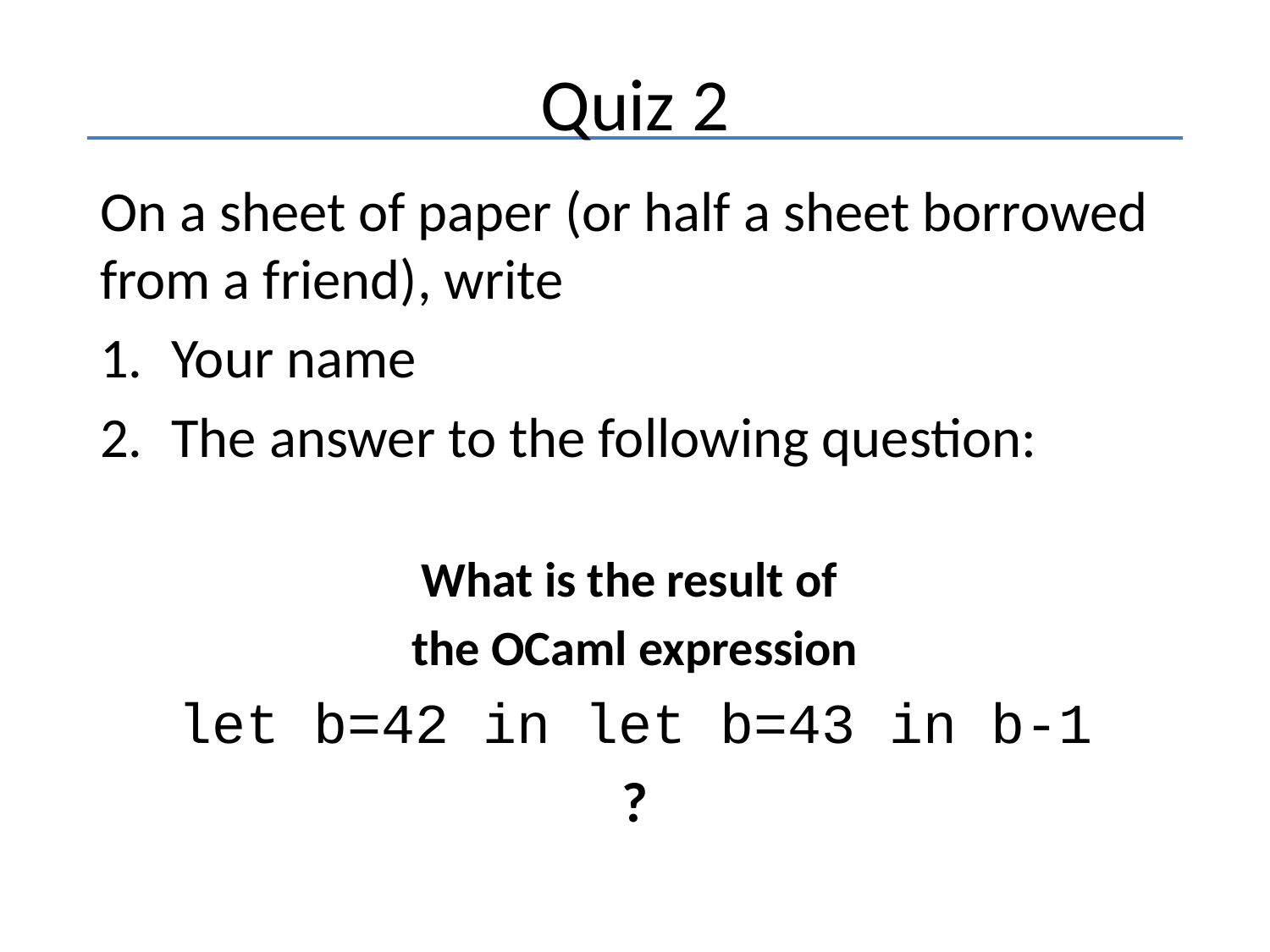

# Quiz 2
On a sheet of paper (or half a sheet borrowed from a friend), write
Your name
The answer to the following question:

What is the result of
the OCaml expression
let b=42 in let b=43 in b-1
?